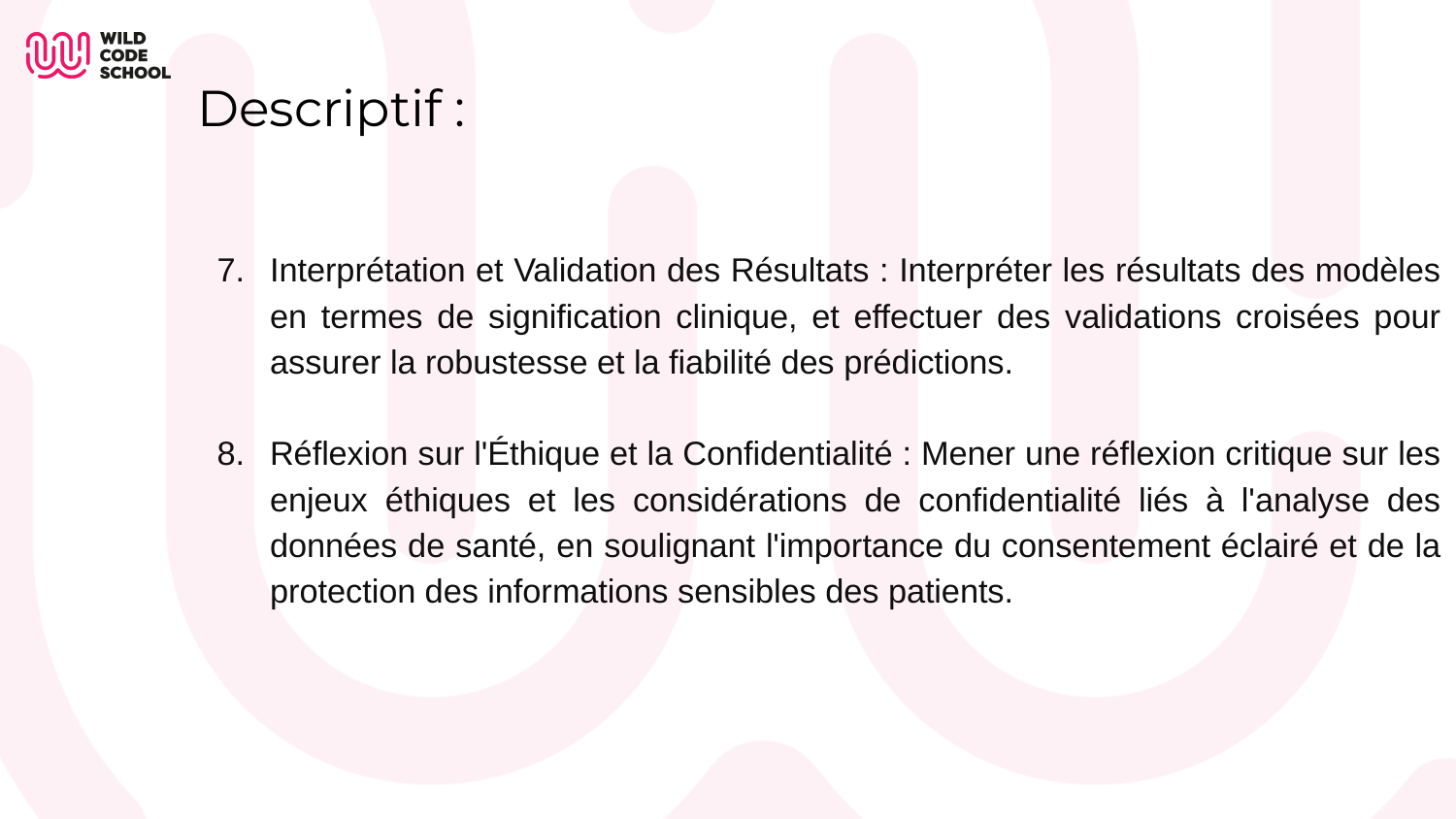

# Descriptif :

Interprétation et Validation des Résultats : Interpréter les résultats des modèles en termes de signification clinique, et effectuer des validations croisées pour assurer la robustesse et la fiabilité des prédictions.

Réflexion sur l'Éthique et la Confidentialité : Mener une réflexion critique sur les enjeux éthiques et les considérations de confidentialité liés à l'analyse des données de santé, en soulignant l'importance du consentement éclairé et de la protection des informations sensibles des patients.